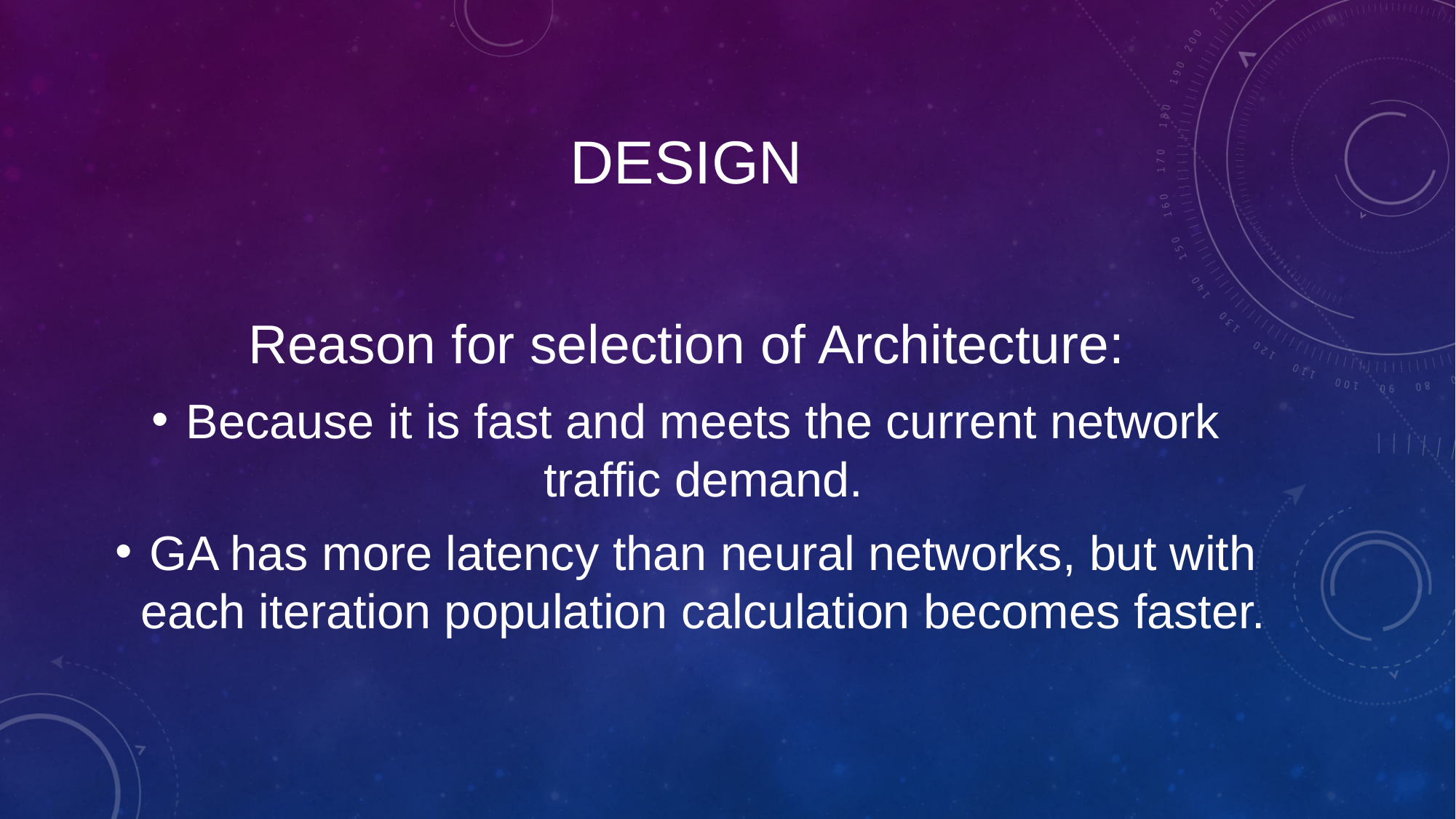

# Design
Reason for selection of Architecture:
Because it is fast and meets the current network traffic demand.
GA has more latency than neural networks, but with each iteration population calculation becomes faster.